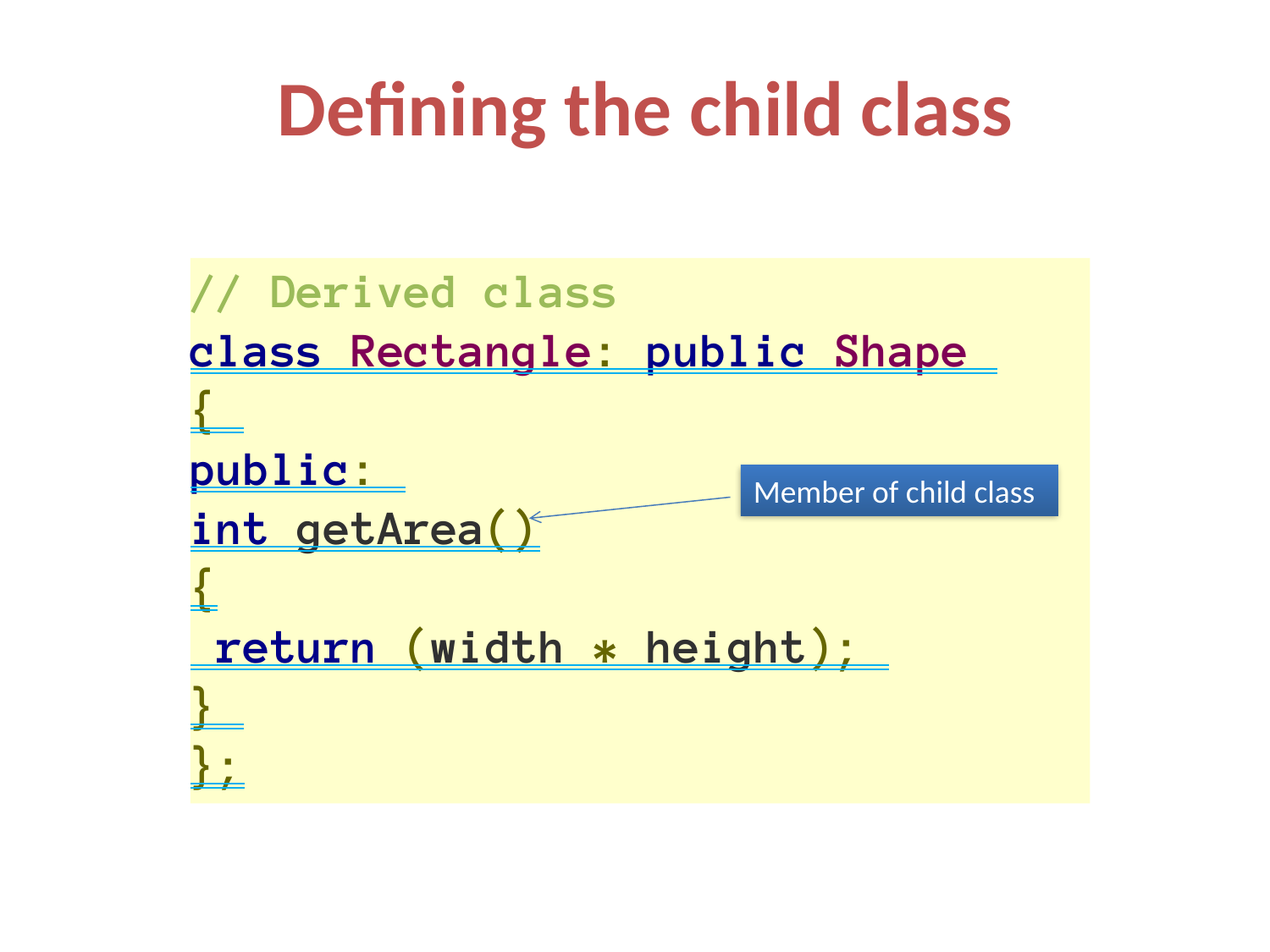

Defining the child class
// Derived class
class Rectangle: public Shape
{
public:
int getArea()
{
 return (width * height);
}
};
Member of child class